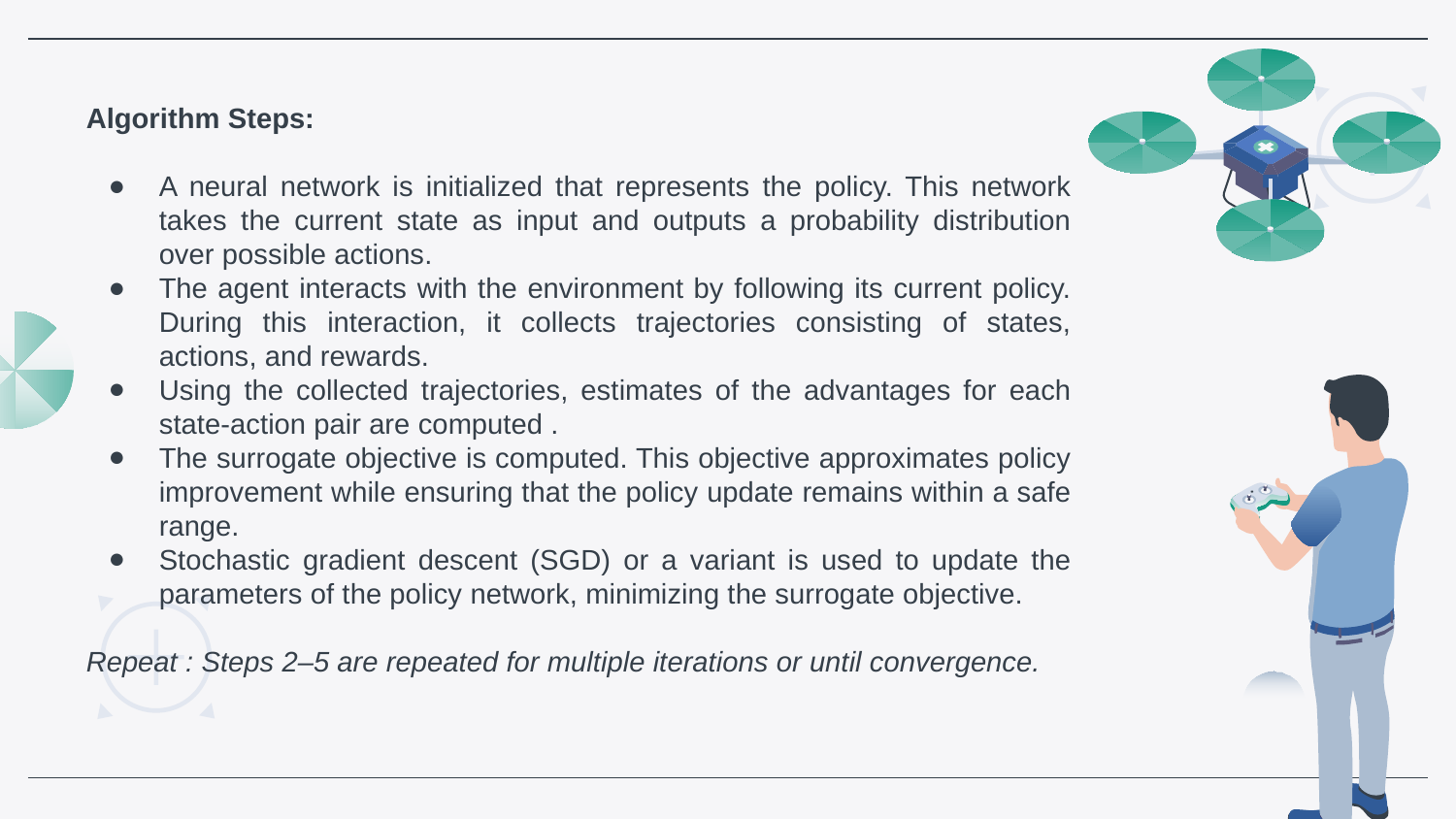

Algorithm Steps:

A neural network is initialized that represents the policy. This network takes the current state as input and outputs a probability distribution over possible actions.
The agent interacts with the environment by following its current policy. During this interaction, it collects trajectories consisting of states, actions, and rewards.
Using the collected trajectories, estimates of the advantages for each state-action pair are computed .
The surrogate objective is computed. This objective approximates policy improvement while ensuring that the policy update remains within a safe range.
Stochastic gradient descent (SGD) or a variant is used to update the parameters of the policy network, minimizing the surrogate objective.

Repeat : Steps 2–5 are repeated for multiple iterations or until convergence.